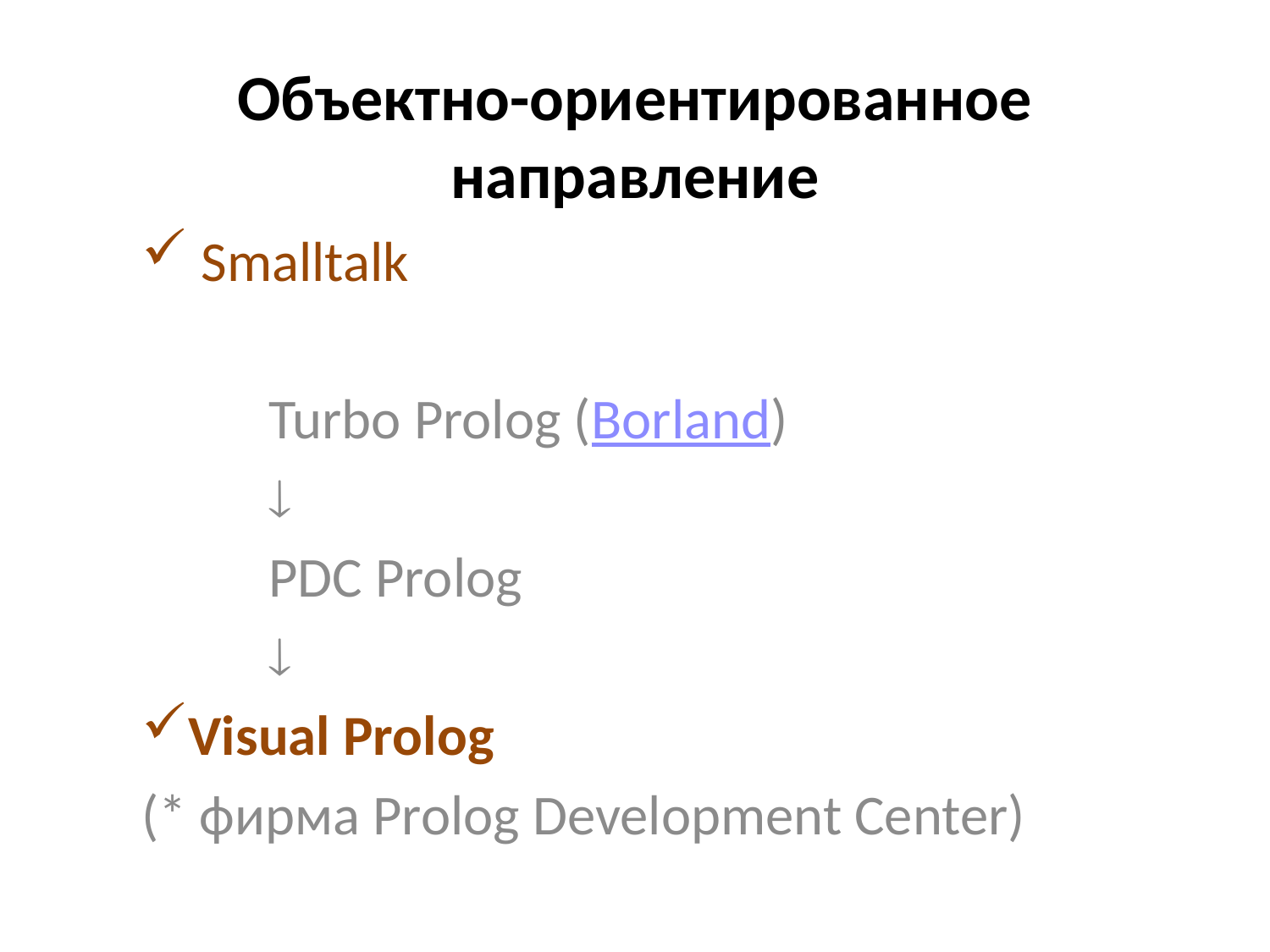

# Объектно-ориентированное направление
 Smalltalk

	Turbo Prolog (Borland)
	↓
	PDC Prolog
	↓
Visual Prolog
(* фирма Prolog Development Center)